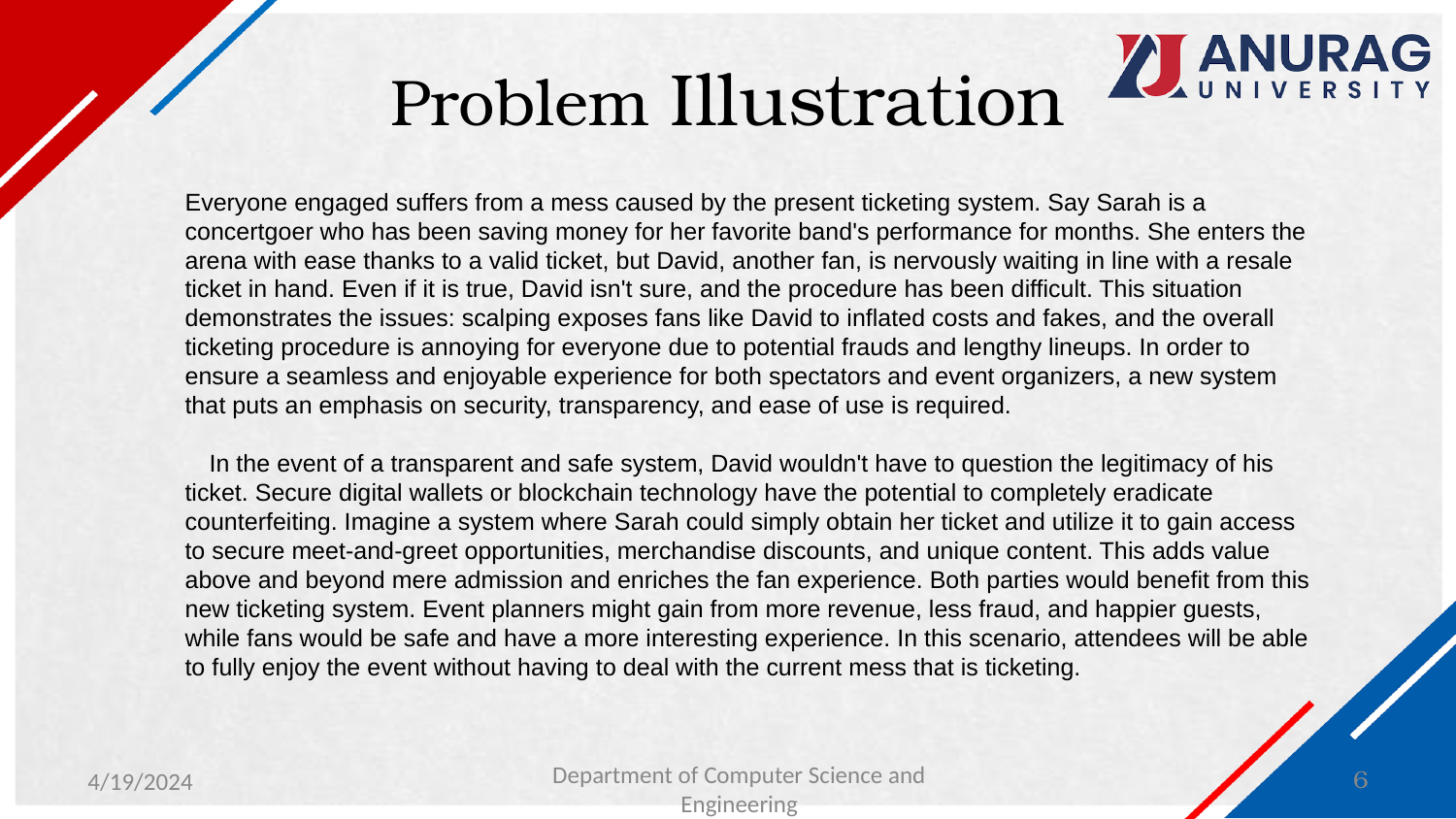

# Problem Illustration
Everyone engaged suffers from a mess caused by the present ticketing system. Say Sarah is a concertgoer who has been saving money for her favorite band's performance for months. She enters the arena with ease thanks to a valid ticket, but David, another fan, is nervously waiting in line with a resale ticket in hand. Even if it is true, David isn't sure, and the procedure has been difficult. This situation demonstrates the issues: scalping exposes fans like David to inflated costs and fakes, and the overall ticketing procedure is annoying for everyone due to potential frauds and lengthy lineups. In order to ensure a seamless and enjoyable experience for both spectators and event organizers, a new system that puts an emphasis on security, transparency, and ease of use is required.

 In the event of a transparent and safe system, David wouldn't have to question the legitimacy of his ticket. Secure digital wallets or blockchain technology have the potential to completely eradicate counterfeiting. Imagine a system where Sarah could simply obtain her ticket and utilize it to gain access to secure meet-and-greet opportunities, merchandise discounts, and unique content. This adds value above and beyond mere admission and enriches the fan experience. Both parties would benefit from this new ticketing system. Event planners might gain from more revenue, less fraud, and happier guests, while fans would be safe and have a more interesting experience. In this scenario, attendees will be able to fully enjoy the event without having to deal with the current mess that is ticketing.

4/19/2024
6
Department of Computer Science and Engineering